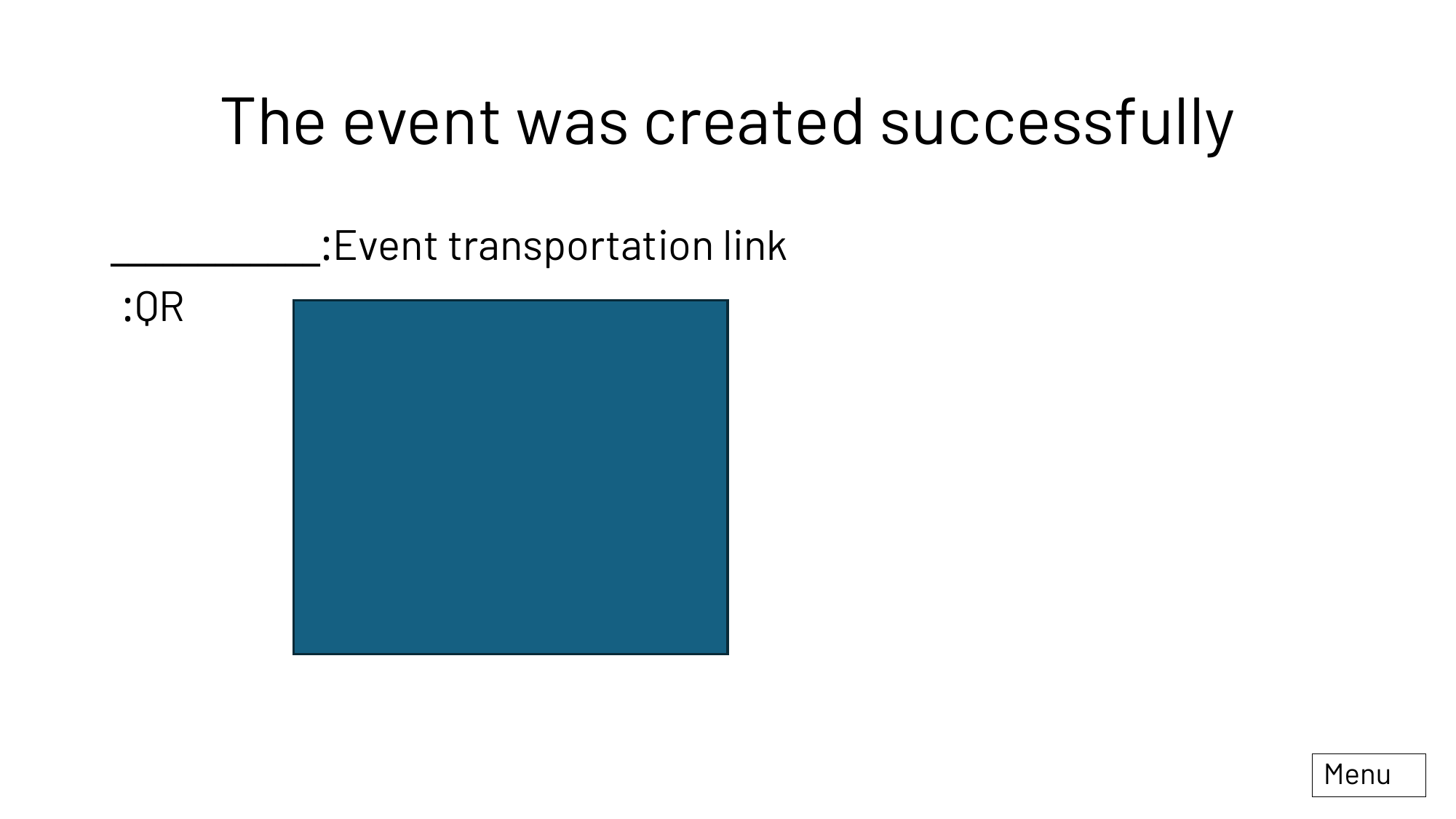

# The event was created successfully
Event transportation link:____________
QR:

Menu